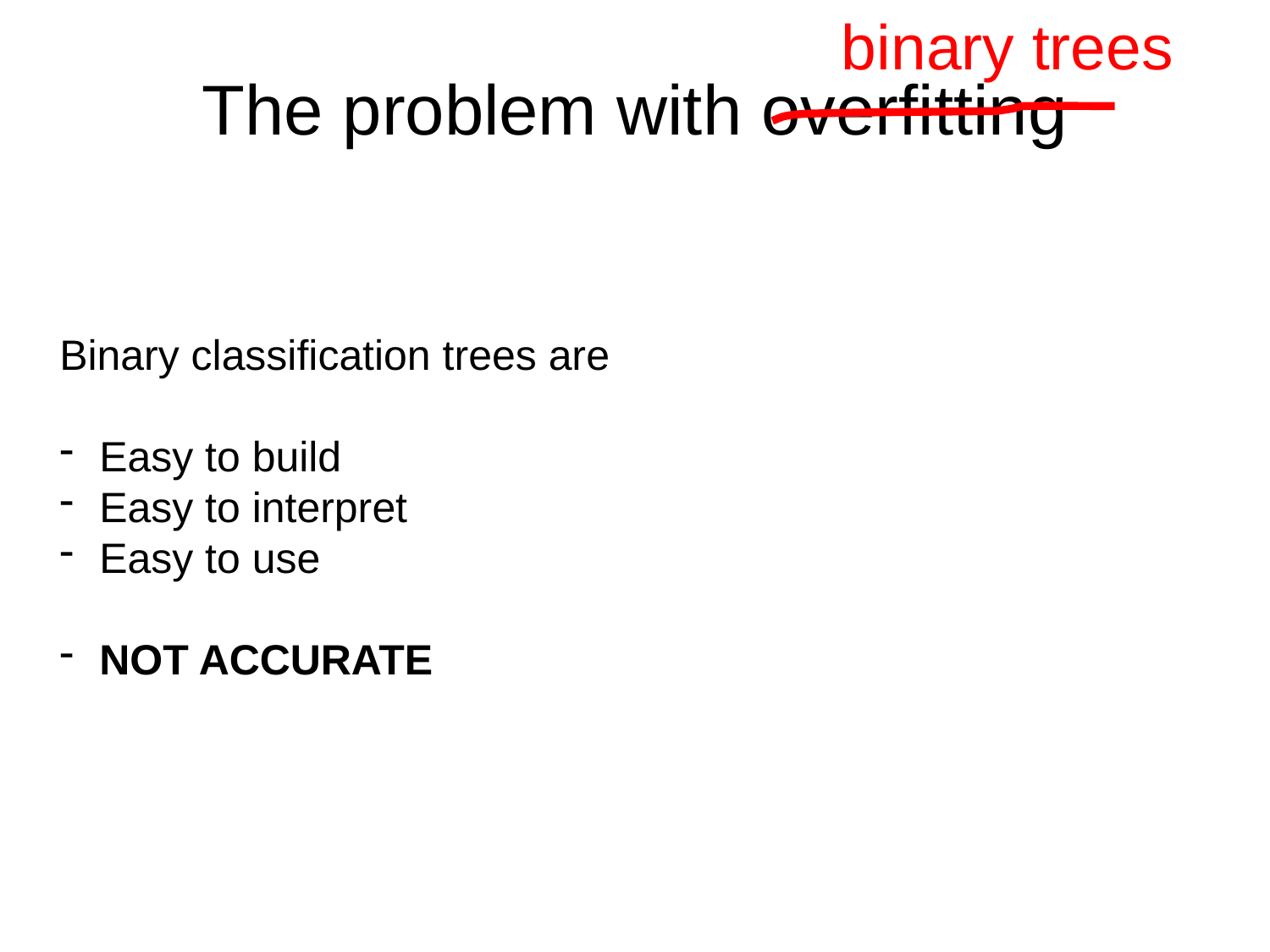

binary trees
The problem with overfitting

Binary classification trees are

Easy to build
Easy to interpret
Easy to use

NOT ACCURATE